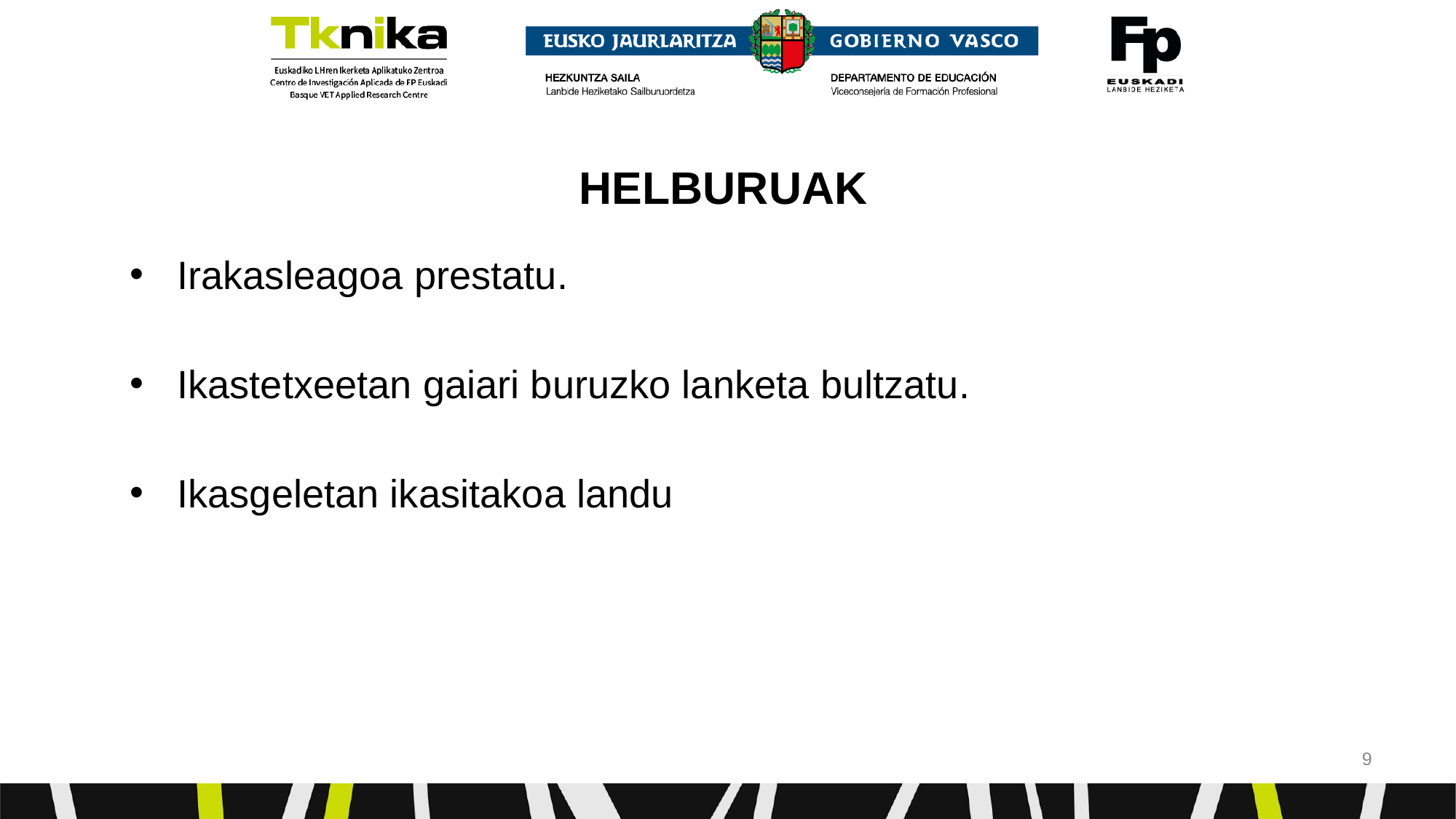

# HELBURUAK
Irakasleagoa prestatu.

Ikastetxeetan gaiari buruzko lanketa bultzatu.

Ikasgeletan ikasitakoa landu
9